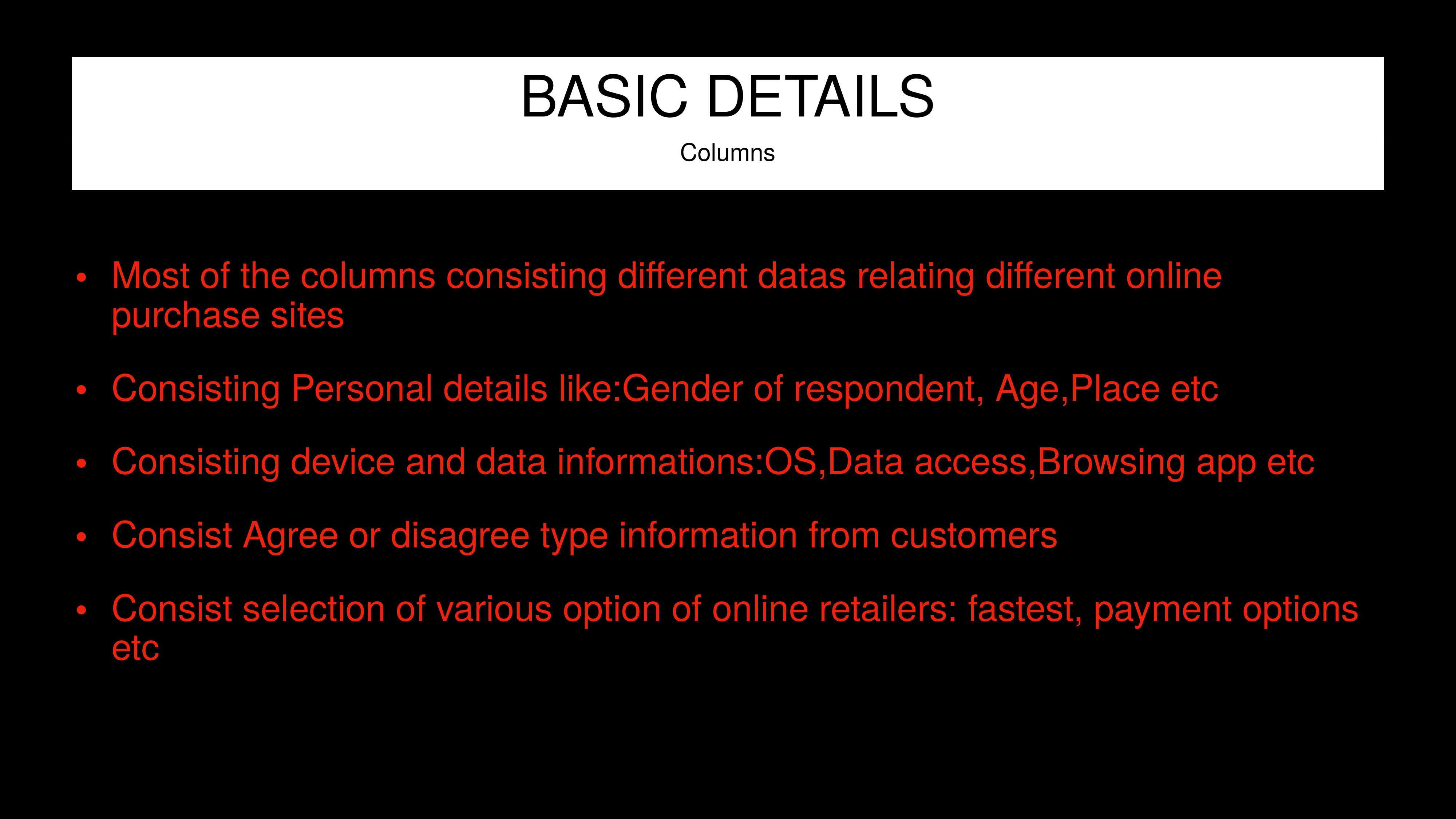

# BASIC DETAILS
Columns
Most of the columns consisting different datas relating different online purchase sites
Consisting Personal details like:Gender of respondent, Age,Place etc
Consisting device and data informations:OS,Data access,Browsing app etc
Consist Agree or disagree type information from customers
Consist selection of various option of online retailers: fastest, payment options etc